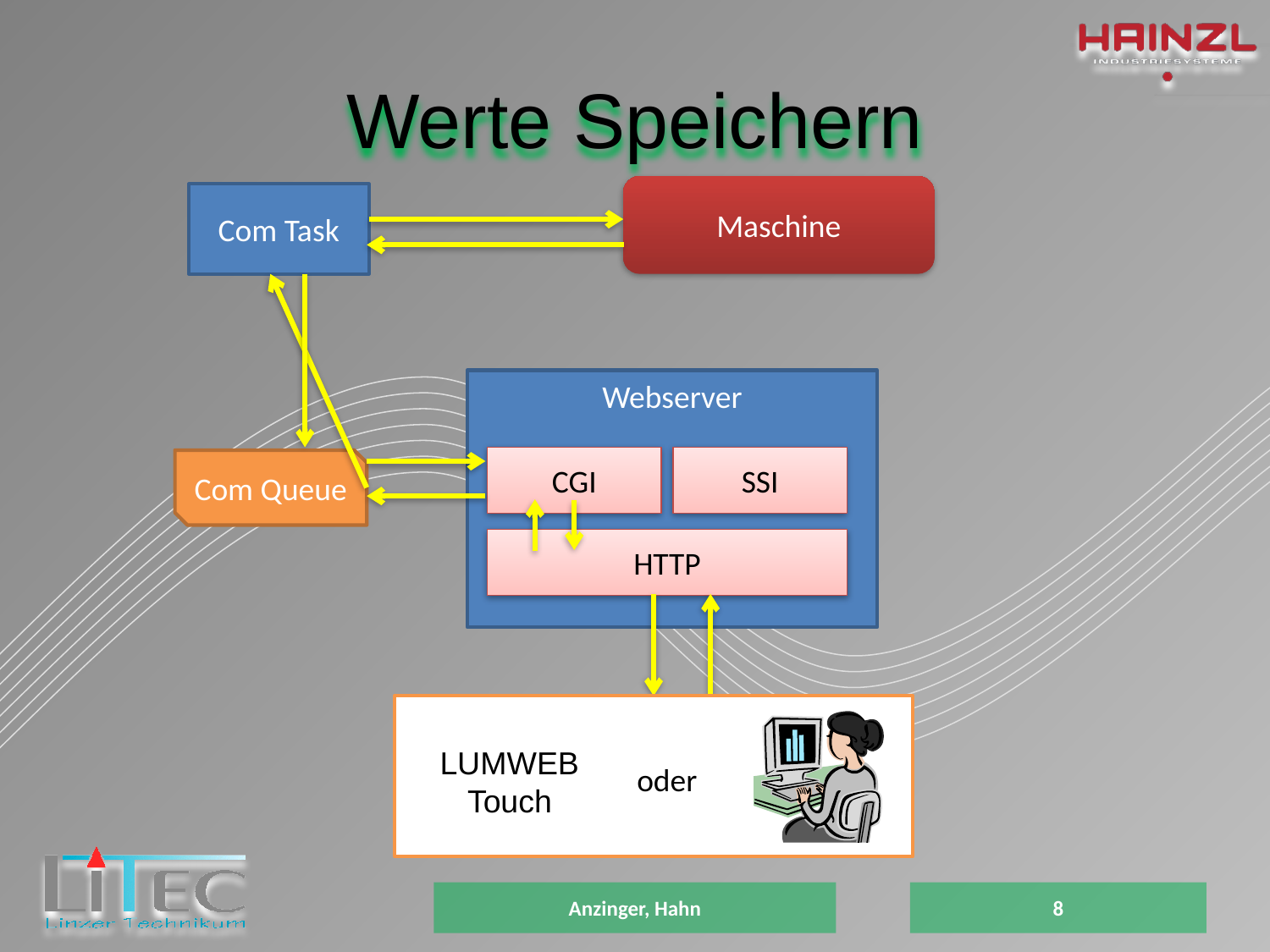

# Werte Speichern
Maschine
Com Task
Webserver
CGI
SSI
HTTP
Com Queue

LUMWEB
Touch
oder
Anzinger, Hahn
8